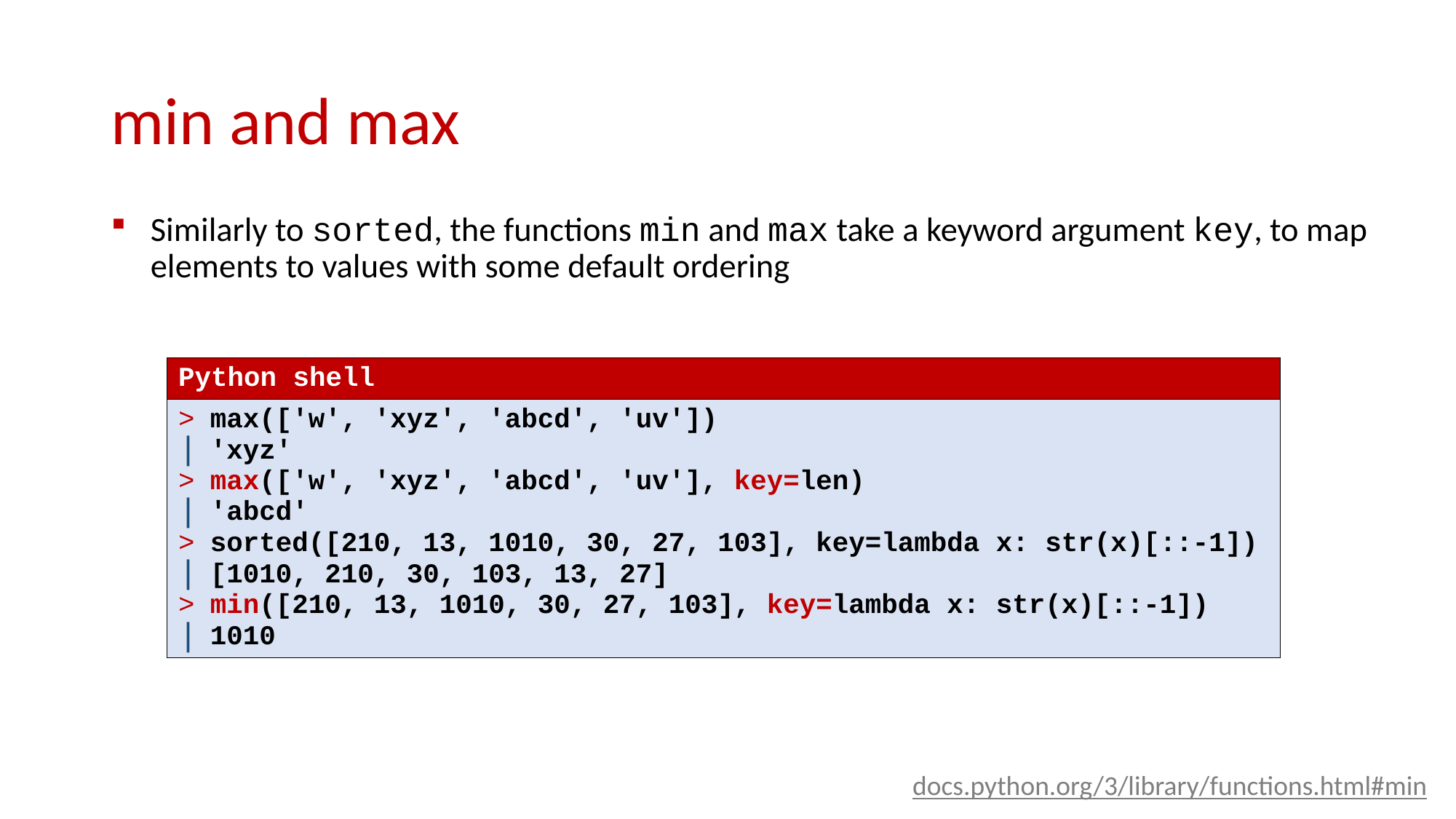

# min and max
Similarly to sorted, the functions min and max take a keyword argument key, to map elements to values with some default ordering
| Python shell |
| --- |
| max(['w', 'xyz', 'abcd', 'uv']) 'xyz' max(['w', 'xyz', 'abcd', 'uv'], key=len) 'abcd' sorted([210, 13, 1010, 30, 27, 103], key=lambda x: str(x)[::-1]) [1010, 210, 30, 103, 13, 27] min([210, 13, 1010, 30, 27, 103], key=lambda x: str(x)[::-1]) 1010 |
docs.python.org/3/library/functions.html#min